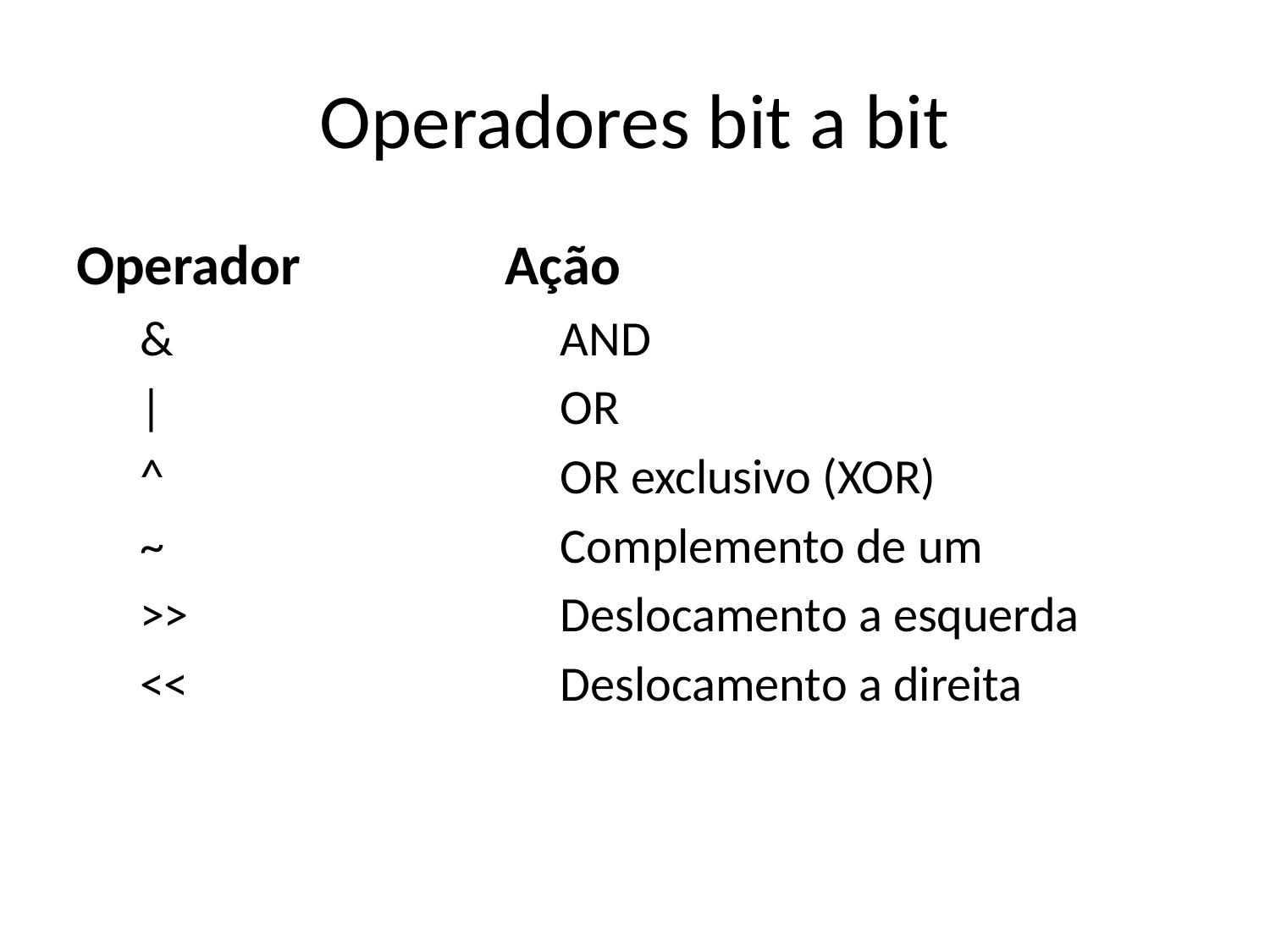

# Operadores bit a bit
Operador		Ação
&				AND
| 				OR
^				OR exclusivo (XOR)
~				Complemento de um
>>			Deslocamento a esquerda
<< 			Deslocamento a direita